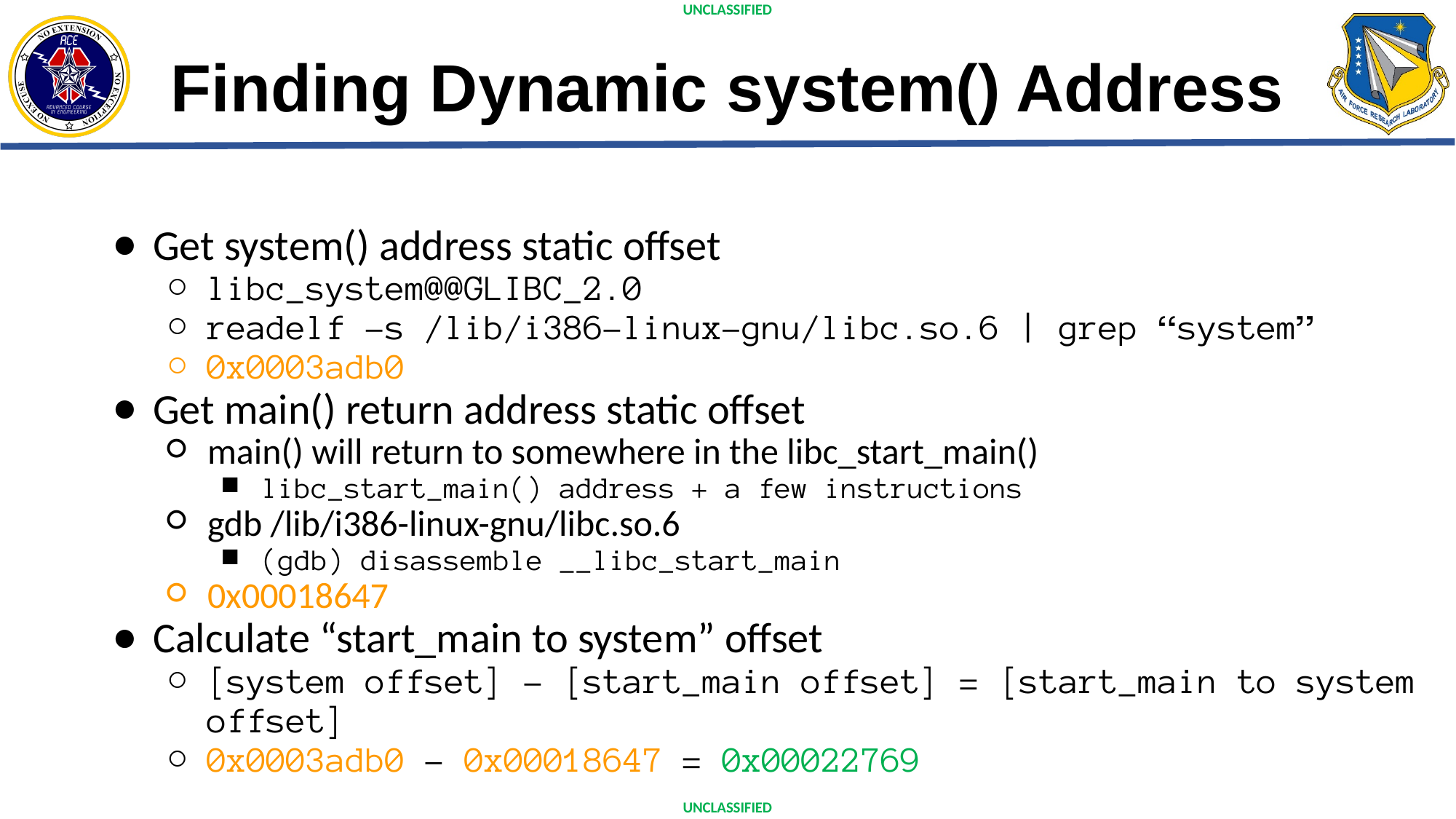

# Finding Dynamic system() Address
Get system() address static offset
libc_system@@GLIBC_2.0
readelf -s /lib/i386-linux-gnu/libc.so.6 | grep “system”
0x0003adb0
Get main() return address static offset
main() will return to somewhere in the libc_start_main()
libc_start_main() address + a few instructions
gdb /lib/i386-linux-gnu/libc.so.6
(gdb) disassemble __libc_start_main
0x00018647
Calculate “start_main to system” offset
[system offset] - [start_main offset] = [start_main to system offset]
0x0003adb0 - 0x00018647 = 0x00022769